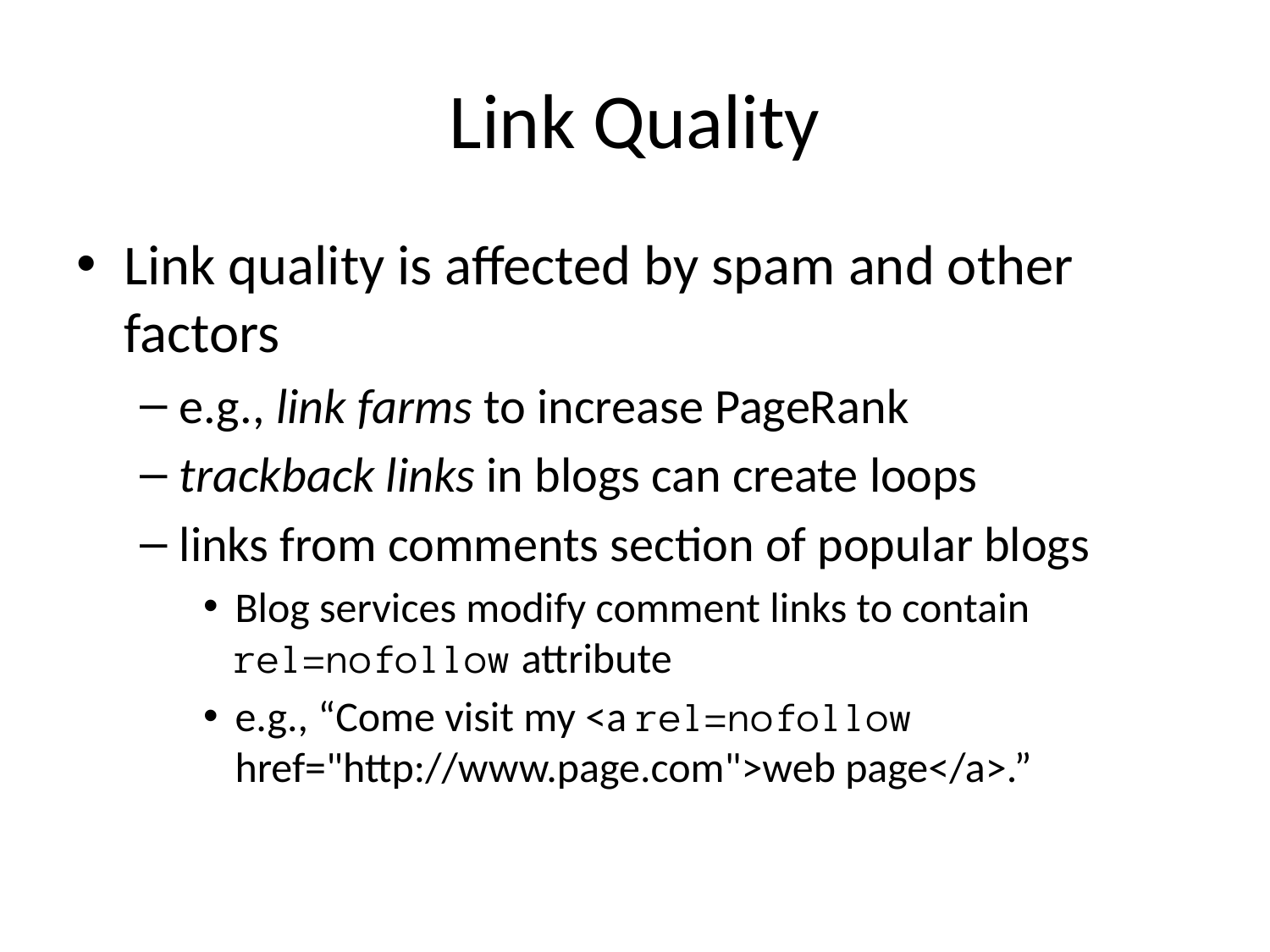

# Link Quality
Link quality is affected by spam and other factors
e.g., link farms to increase PageRank
trackback links in blogs can create loops
links from comments section of popular blogs
Blog services modify comment links to contain rel=nofollow attribute
e.g., “Come visit my <a rel=nofollow href="http://www.page.com">web page</a>.”